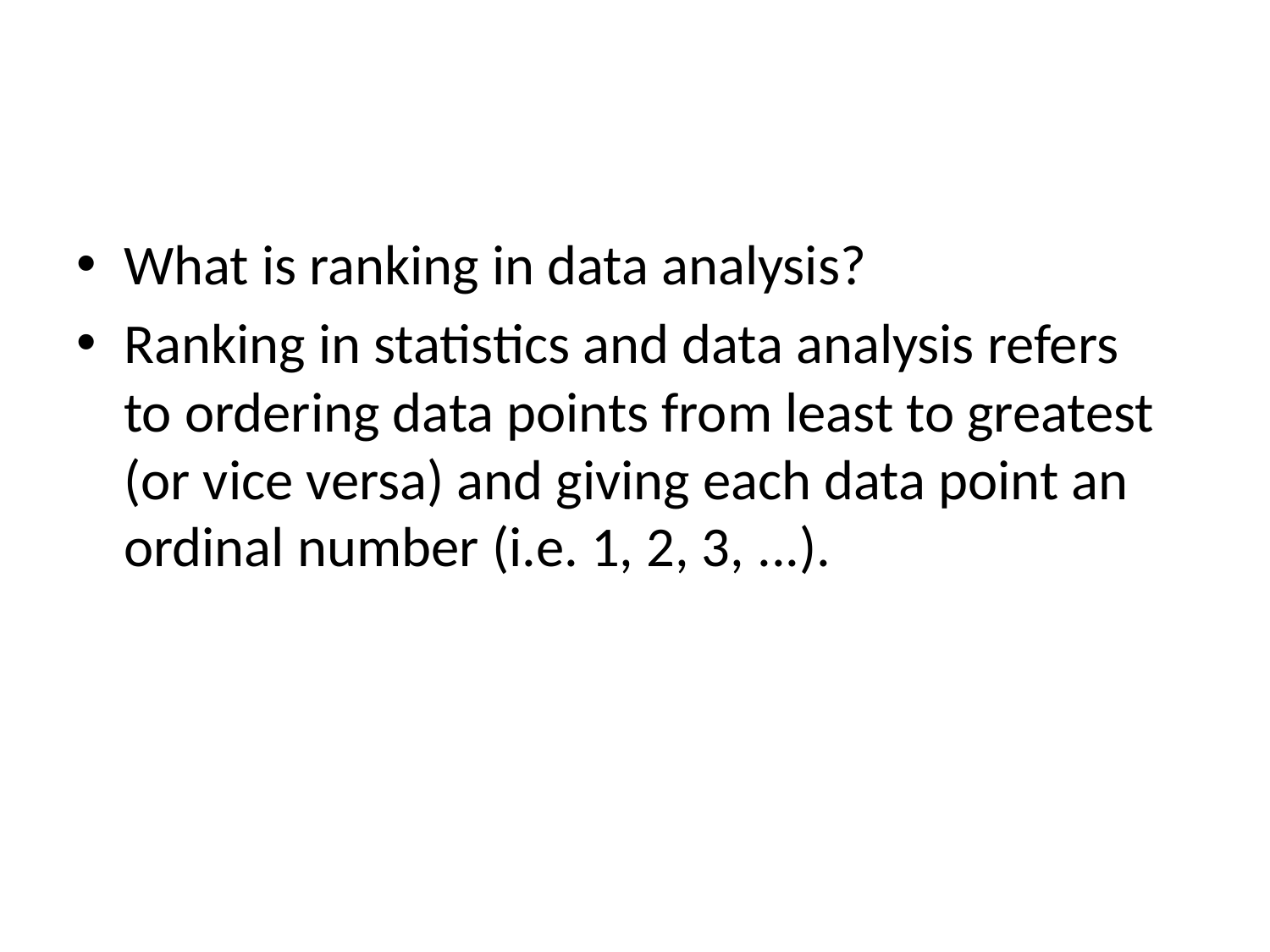

#
What is ranking in data analysis?
Ranking in statistics and data analysis refers to ordering data points from least to greatest (or vice versa) and giving each data point an ordinal number (i.e. 1, 2, 3, ...).